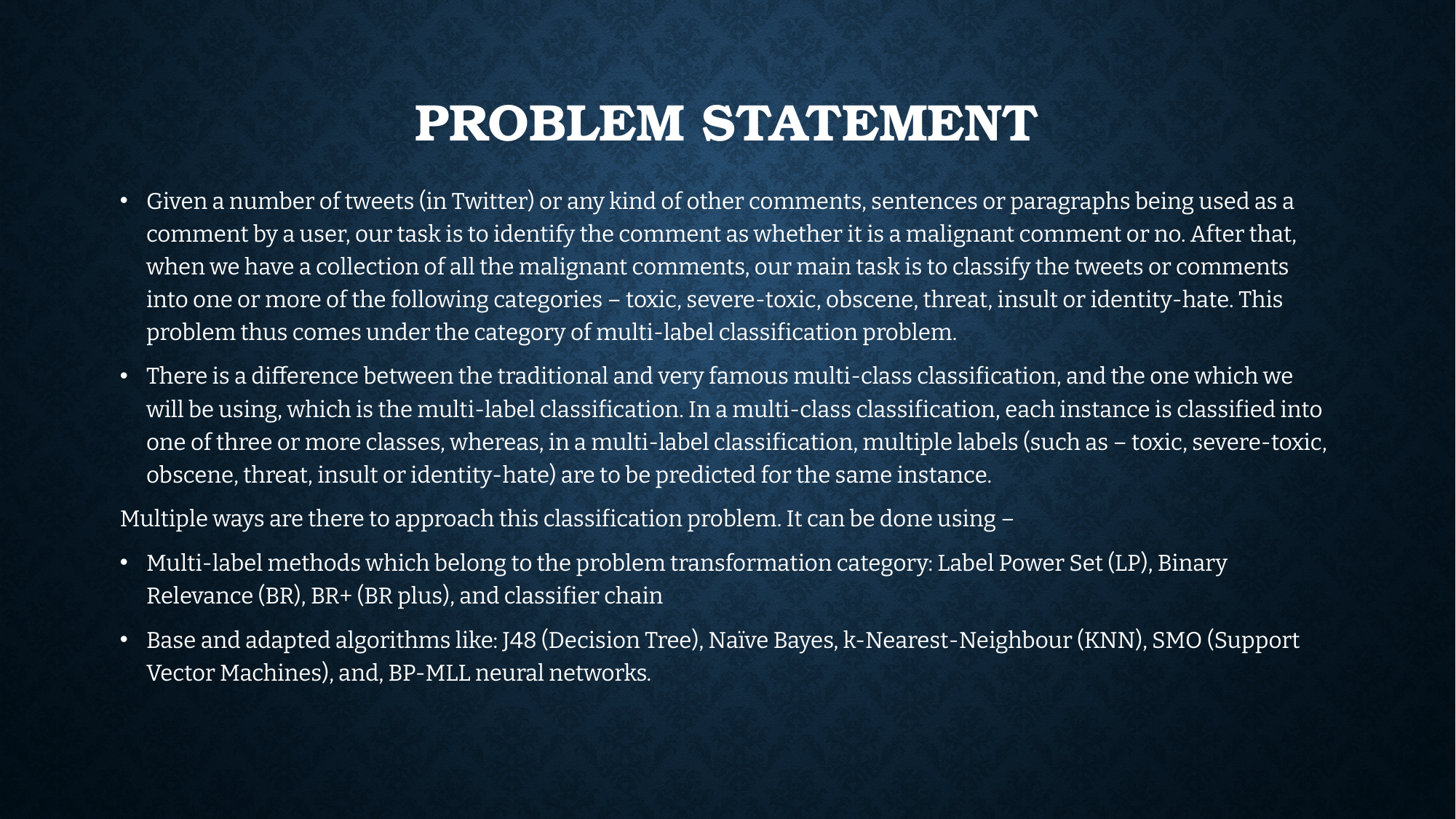

# Problem statement
Given a number of tweets (in Twitter) or any kind of other comments, sentences or paragraphs being used as a comment by a user, our task is to identify the comment as whether it is a malignant comment or no. After that, when we have a collection of all the malignant comments, our main task is to classify the tweets or comments into one or more of the following categories – toxic, severe-toxic, obscene, threat, insult or identity-hate. This problem thus comes under the category of multi-label classification problem.
There is a difference between the traditional and very famous multi-class classification, and the one which we will be using, which is the multi-label classification. In a multi-class classification, each instance is classified into one of three or more classes, whereas, in a multi-label classification, multiple labels (such as – toxic, severe-toxic, obscene, threat, insult or identity-hate) are to be predicted for the same instance.
Multiple ways are there to approach this classification problem. It can be done using –
Multi-label methods which belong to the problem transformation category: Label Power Set (LP), Binary Relevance (BR), BR+ (BR plus), and classifier chain
Base and adapted algorithms like: J48 (Decision Tree), Naïve Bayes, k-Nearest-Neighbour (KNN), SMO (Support Vector Machines), and, BP-MLL neural networks.